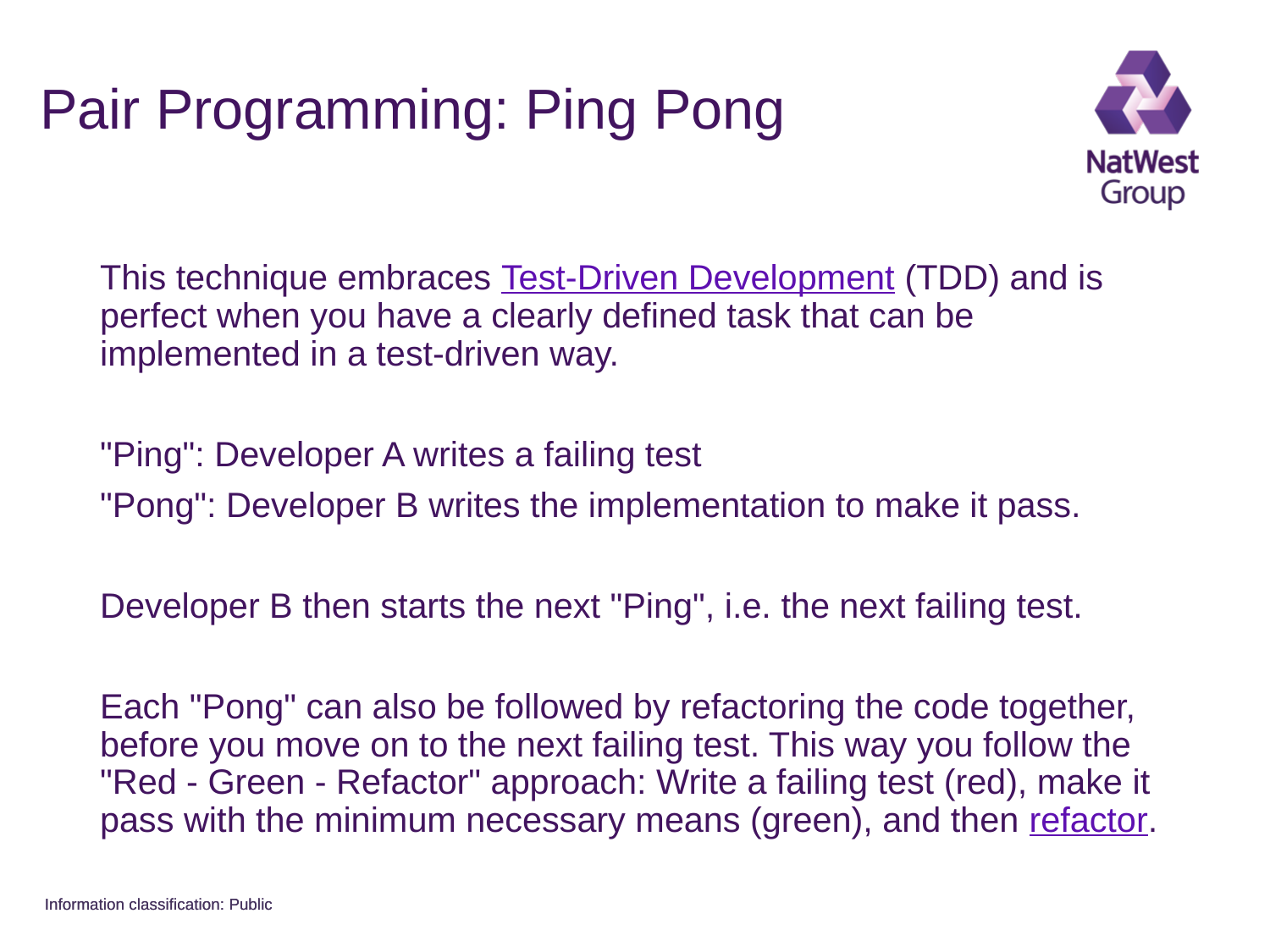

FOR INTERNAL USE ONLY
# Pair Programming: Ping Pong
This technique embraces Test-Driven Development (TDD) and is perfect when you have a clearly defined task that can be implemented in a test-driven way.

"Ping": Developer A writes a failing test
"Pong": Developer B writes the implementation to make it pass.

Developer B then starts the next "Ping", i.e. the next failing test.

Each "Pong" can also be followed by refactoring the code together, before you move on to the next failing test. This way you follow the "Red - Green - Refactor" approach: Write a failing test (red), make it pass with the minimum necessary means (green), and then refactor.
Information classiﬁcation: Public